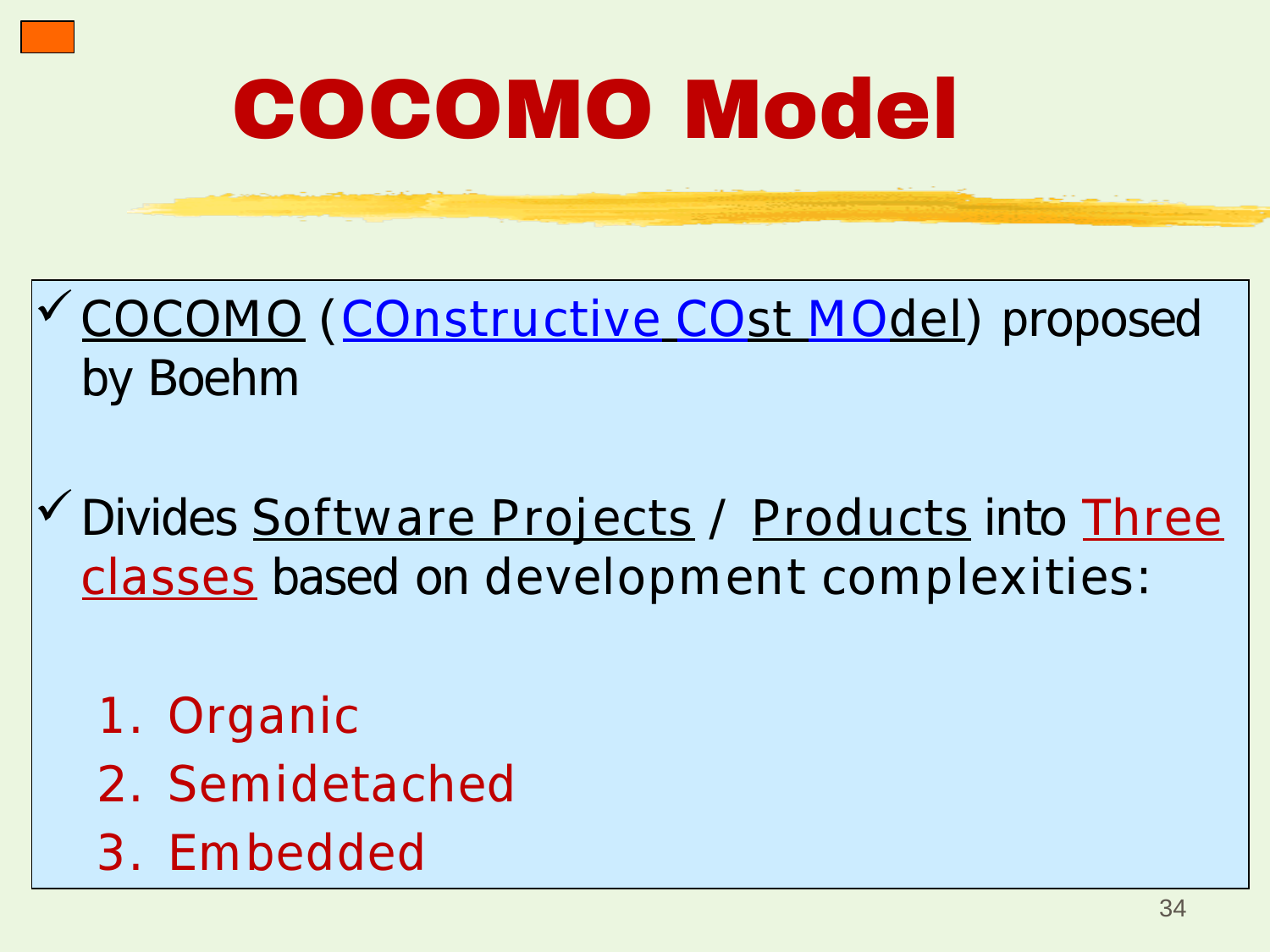

# COCOMO Model
COCOMO (COnstructive COst MOdel) proposed by Boehm

Divides Software Projects / Products into Three classes based on development complexities:

Organic
Semidetached
Embedded

34